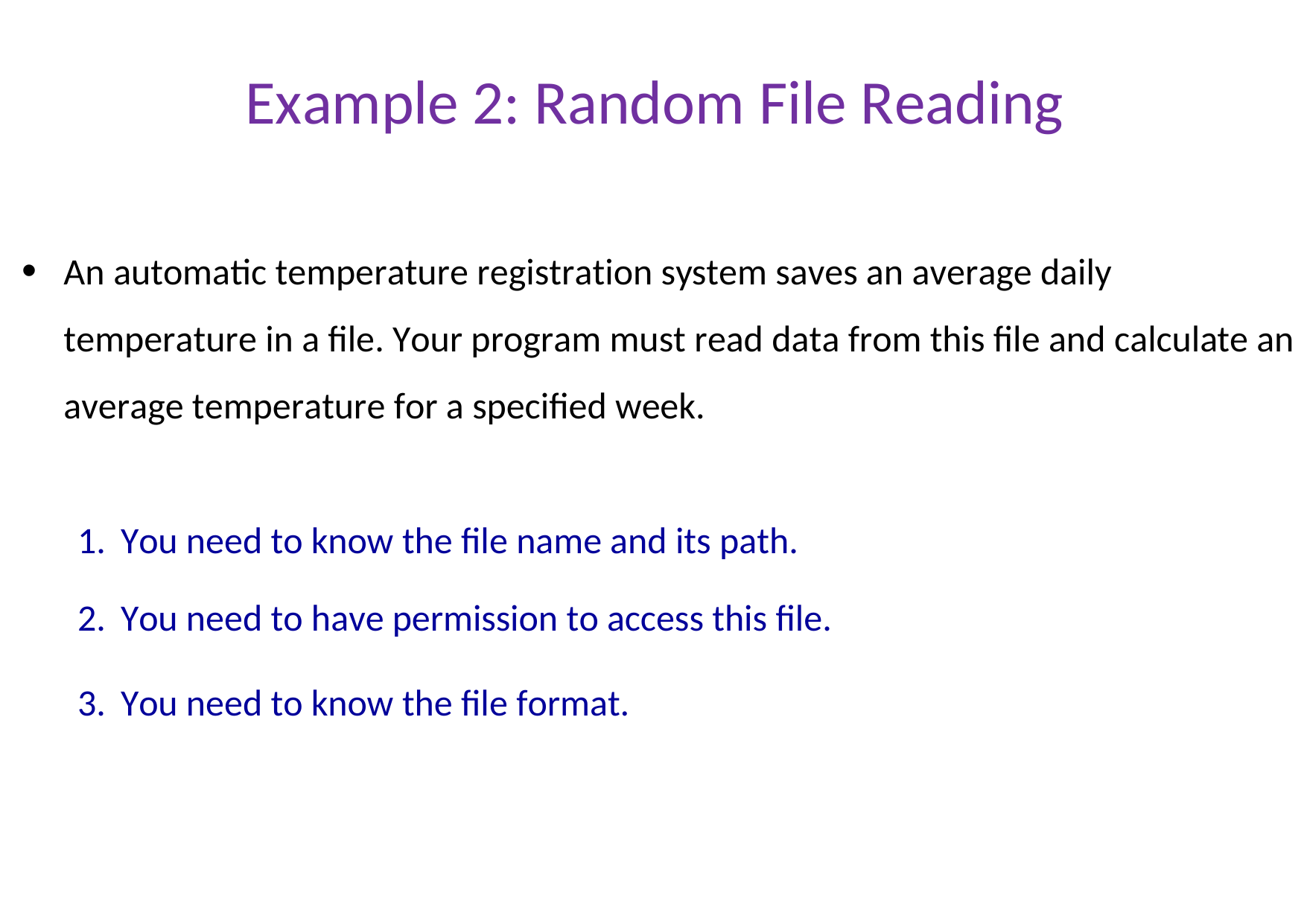

# Example 2: Random File Reading
An automatic temperature registration system saves an average daily temperature in a file. Your program must read data from this file and calculate an average temperature for a specified week.

You need to know the file name and its path.
You need to have permission to access this file.
You need to know the file format.